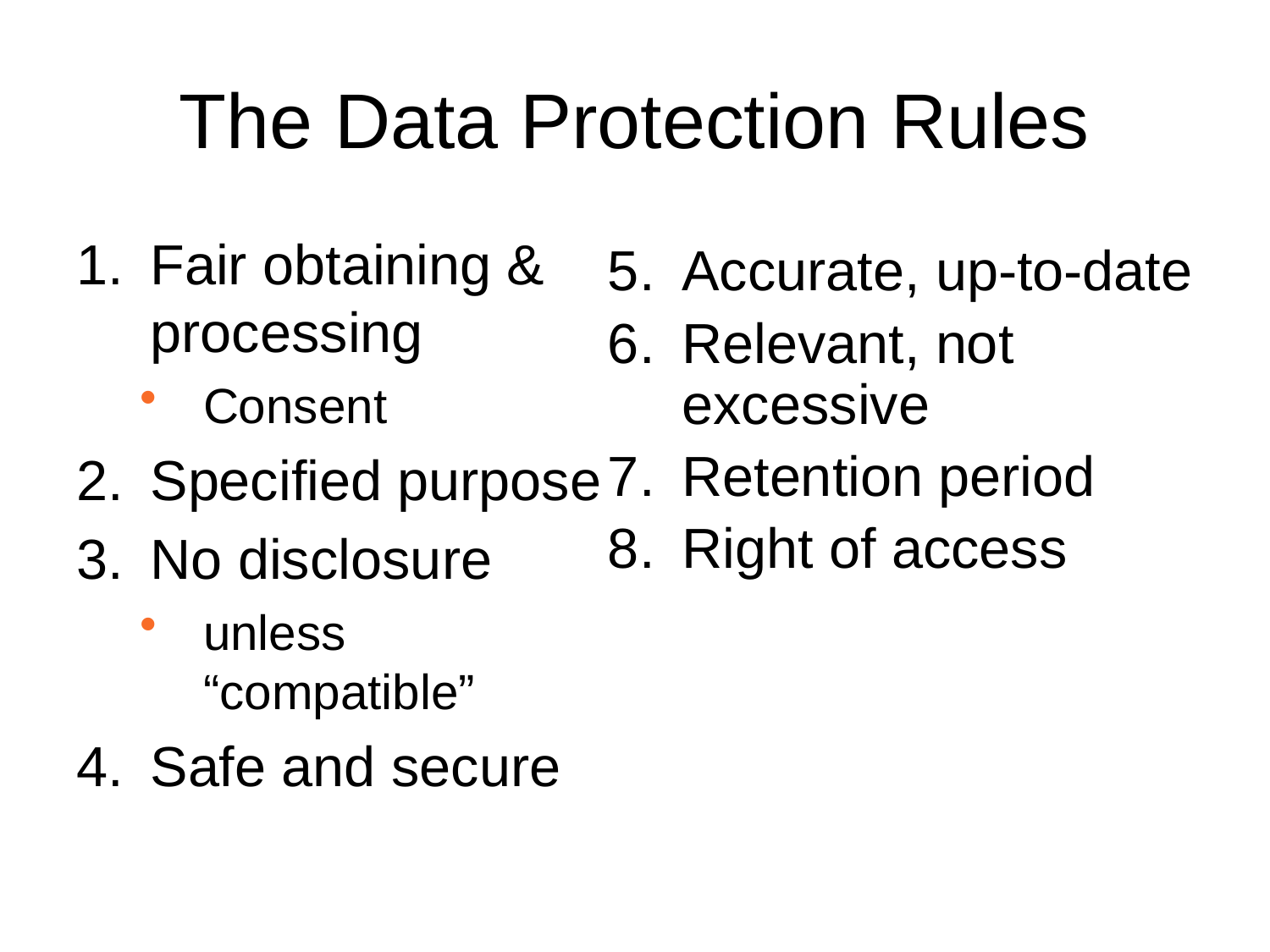

# The Data Protection Rules
Fair obtaining & processing
Consent
Specified purpose
No disclosure
unless “compatible”
Safe and secure
Accurate, up-to-date
Relevant, not excessive
Retention period
Right of access